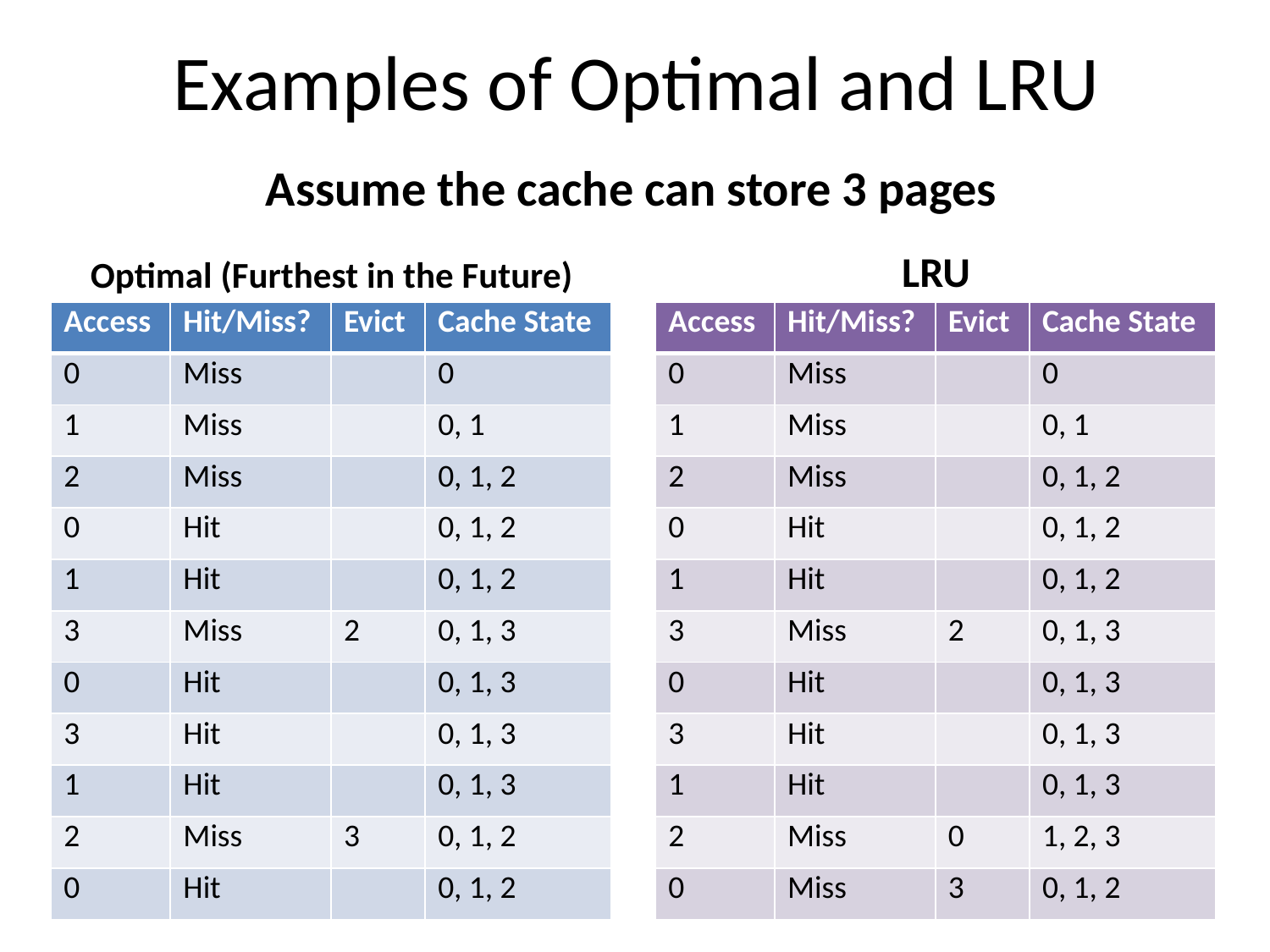

# Examples of Optimal and LRU
Assume the cache can store 3 pages
Optimal (Furthest in the Future)
LRU
| Access | Hit/Miss? | Evict | Cache State |
| --- | --- | --- | --- |
| 0 | Miss |  | 0 |
| 1 | Miss |  | 0, 1 |
| 2 | Miss |  | 0, 1, 2 |
| 0 | Hit |  | 0, 1, 2 |
| 1 | Hit |  | 0, 1, 2 |
| 3 | Miss | 2 | 0, 1, 3 |
| 0 | Hit |  | 0, 1, 3 |
| 3 | Hit |  | 0, 1, 3 |
| 1 | Hit |  | 0, 1, 3 |
| 2 | Miss | 3 | 0, 1, 2 |
| 0 | Hit |  | 0, 1, 2 |
| Access | Hit/Miss? | Evict | Cache State |
| --- | --- | --- | --- |
| 0 | Miss |  | 0 |
| 1 | Miss |  | 0, 1 |
| 2 | Miss |  | 0, 1, 2 |
| 0 | Hit |  | 0, 1, 2 |
| 1 | Hit |  | 0, 1, 2 |
| 3 | Miss | 2 | 0, 1, 3 |
| 0 | Hit |  | 0, 1, 3 |
| 3 | Hit |  | 0, 1, 3 |
| 1 | Hit |  | 0, 1, 3 |
| 2 | Miss | 0 | 1, 2, 3 |
| 0 | Miss | 3 | 0, 1, 2 |